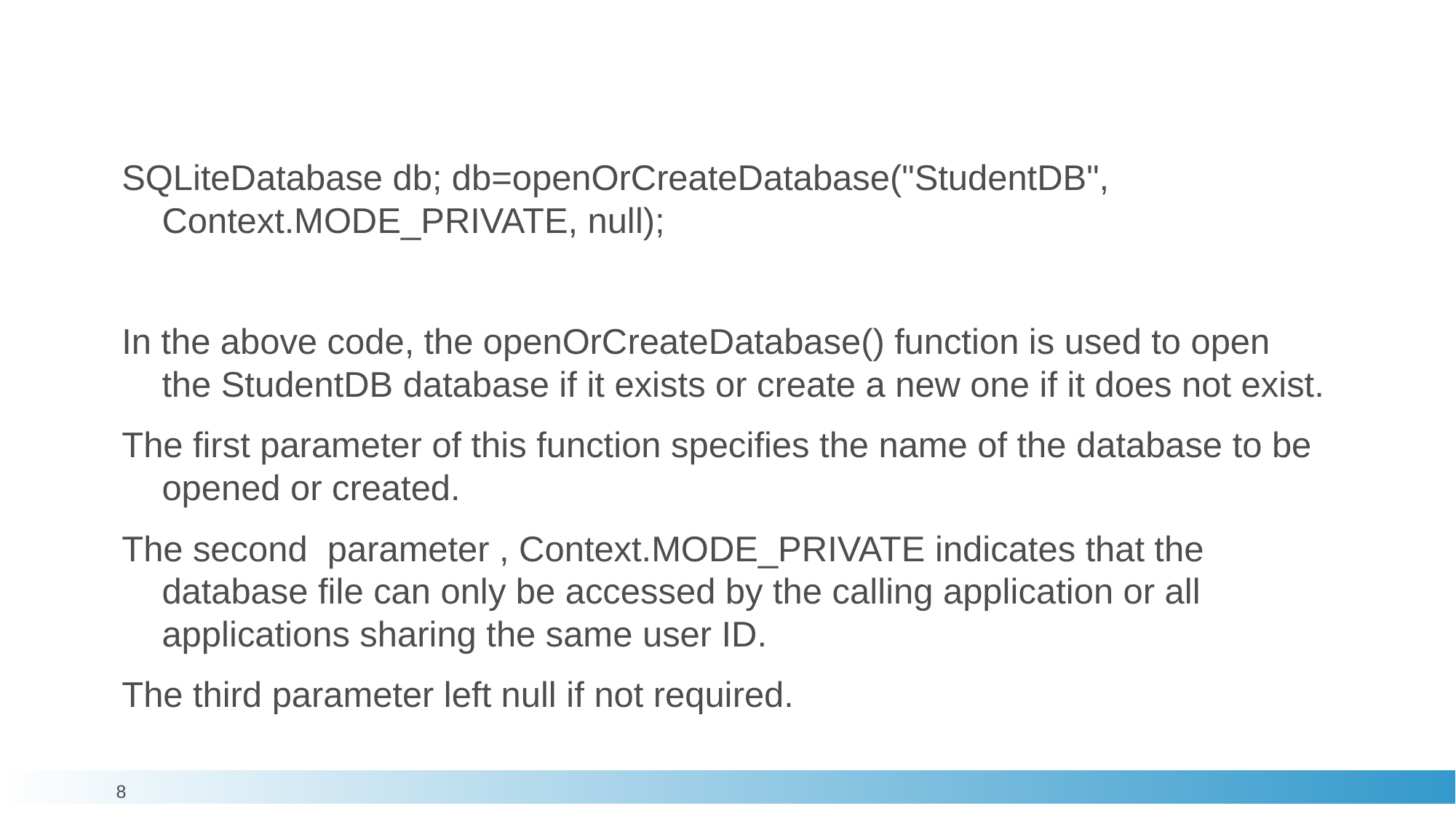

#
SQLiteDatabase db; db=openOrCreateDatabase("StudentDB", Context.MODE_PRIVATE, null);

In the above code, the openOrCreateDatabase() function is used to open the StudentDB database if it exists or create a new one if it does not exist.
The first parameter of this function specifies the name of the database to be opened or created.
The second  parameter , Context.MODE_PRIVATE indicates that the database file can only be accessed by the calling application or all applications sharing the same user ID.
The third parameter left null if not required.

8